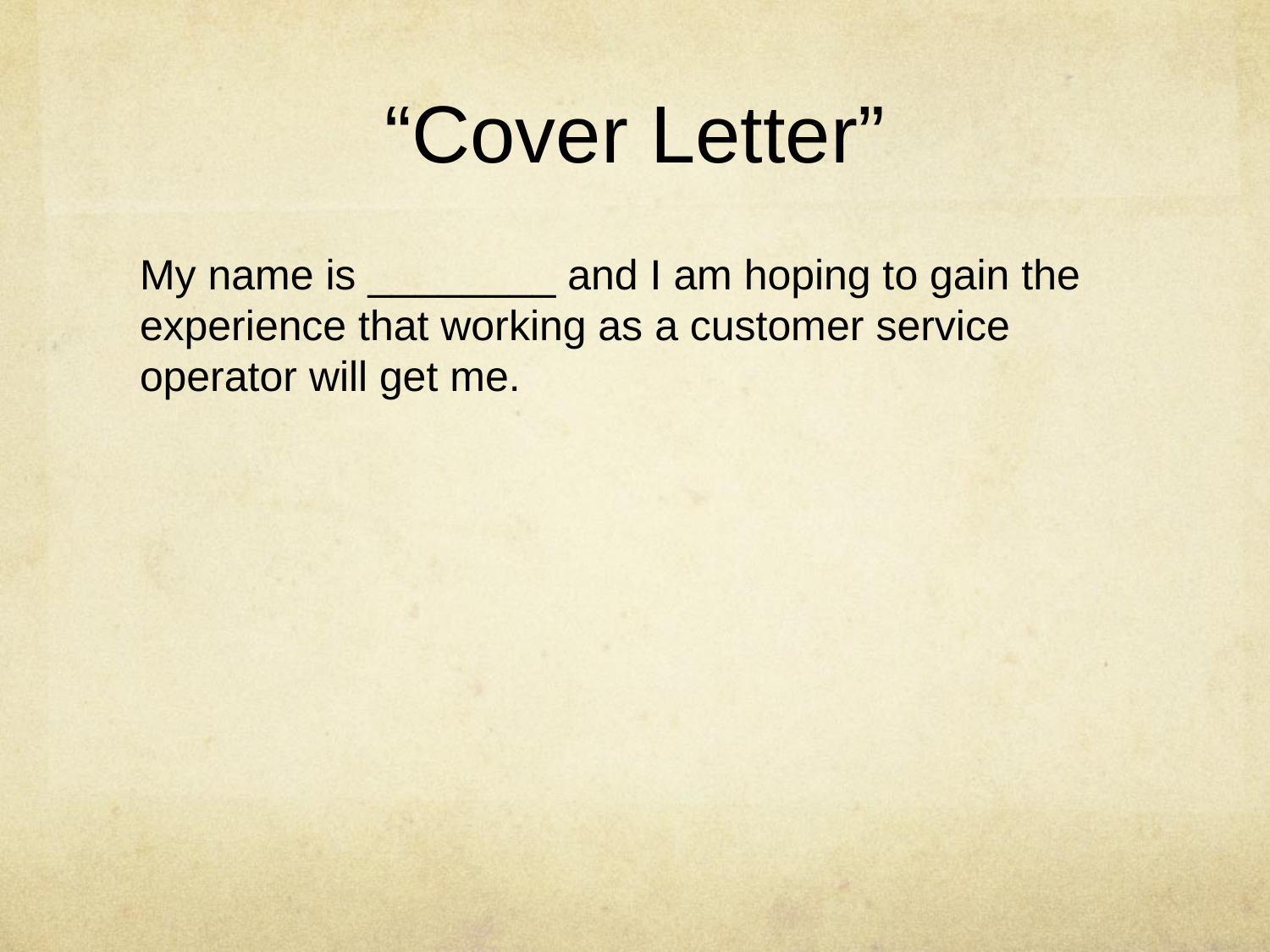

# “Cover Letter”
My name is ________ and I am hoping to gain the experience that working as a customer service operator will get me.